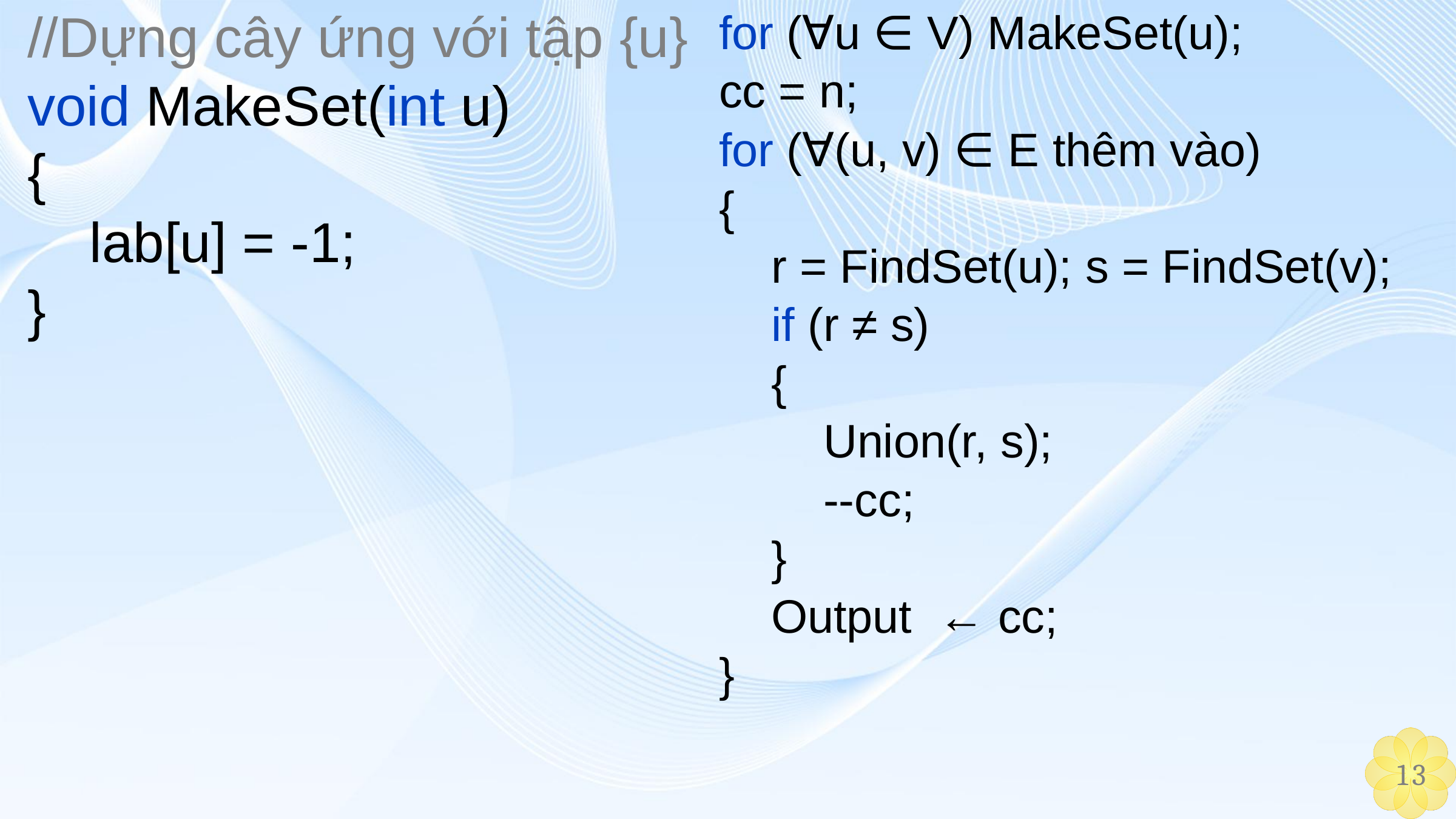

//Dựng cây ứng với tập {u}
void MakeSet(int u)
{
    lab[u] = -1;
}

for (∀u ∈ V) MakeSet(u);
cc = n;
for (∀(u, v) ∈ E thêm vào)
{
    r = FindSet(u); s = FindSet(v);
    if (r ≠ s)
    {
        Union(r, s);
        --cc;
    }
    Output  ← cc;
}

13